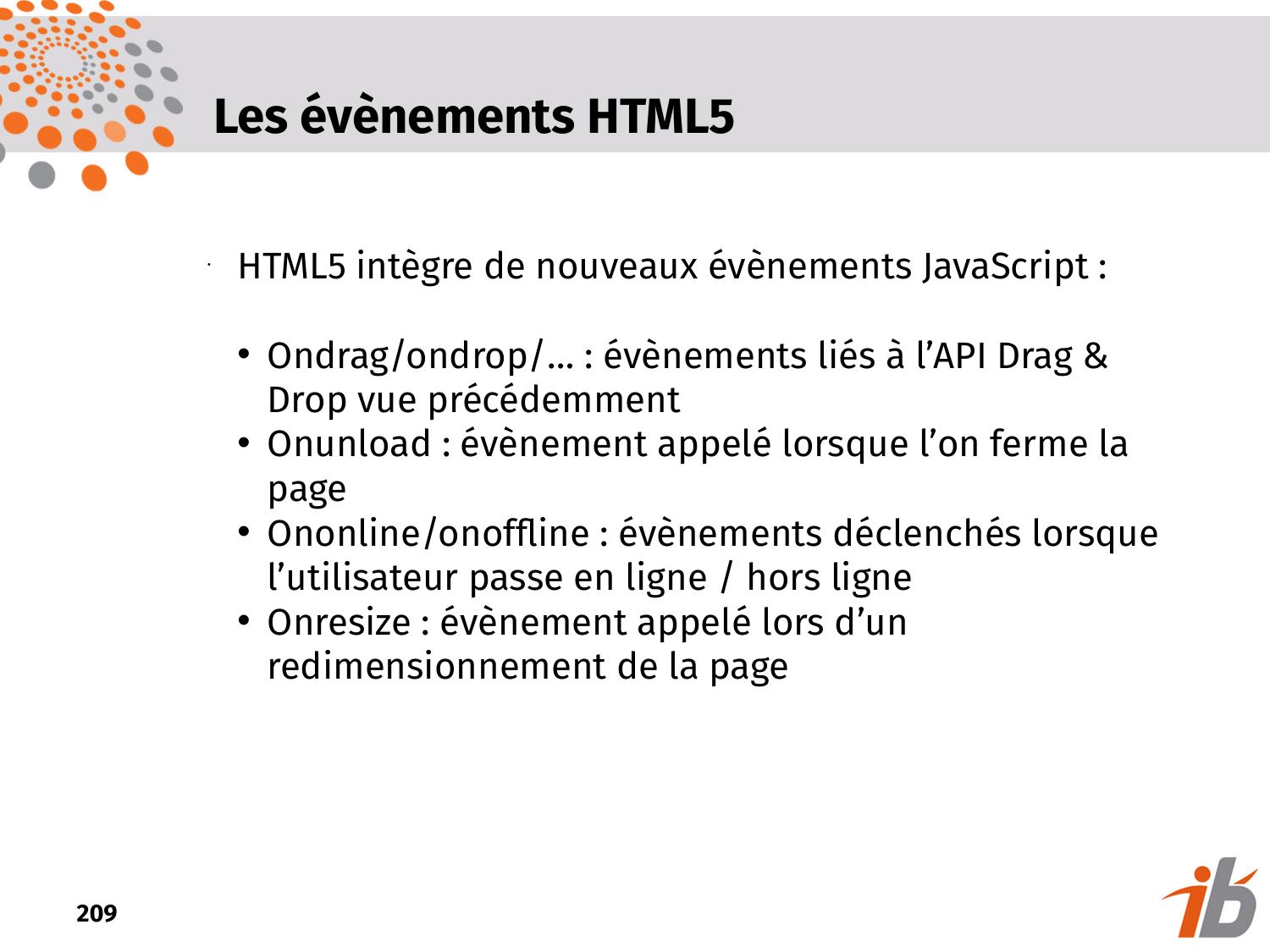

Les évènements HTML5

HTML5 intègre de nouveaux évènements JavaScript :

Ondrag/ondrop/… : évènements liés à l’API Drag & Drop vue précédemment
Onunload : évènement appelé lorsque l’on ferme la page
Ononline/onoffline : évènements déclenchés lorsque l’utilisateur passe en ligne / hors ligne
Onresize : évènement appelé lors d’un redimensionnement de la page

209